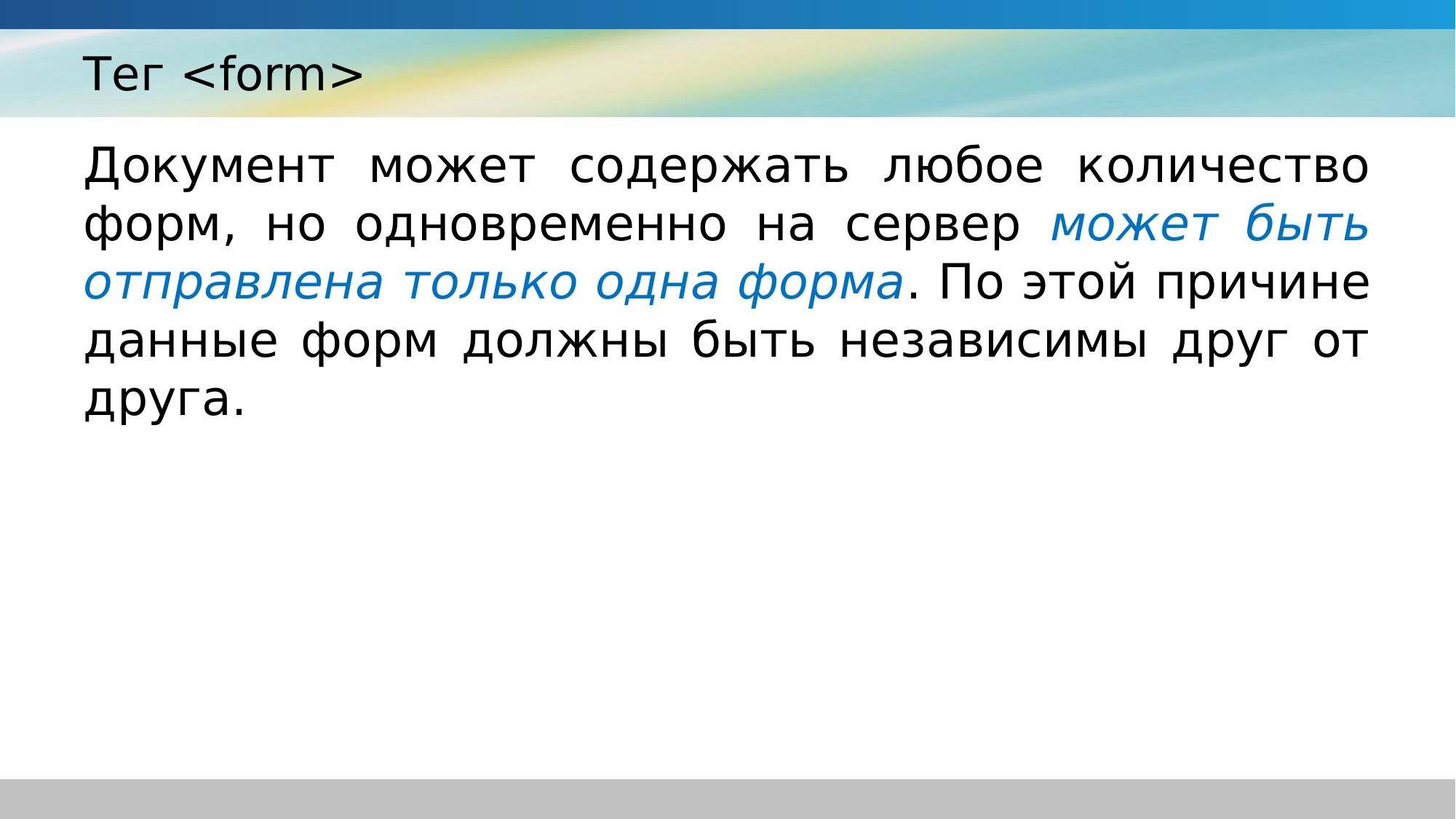

# Тег <form>
Документ может содержать любое количество форм, но одновременно на сервер может быть отправлена только одна форма. По этой причине данные форм должны быть независимы друг от друга.